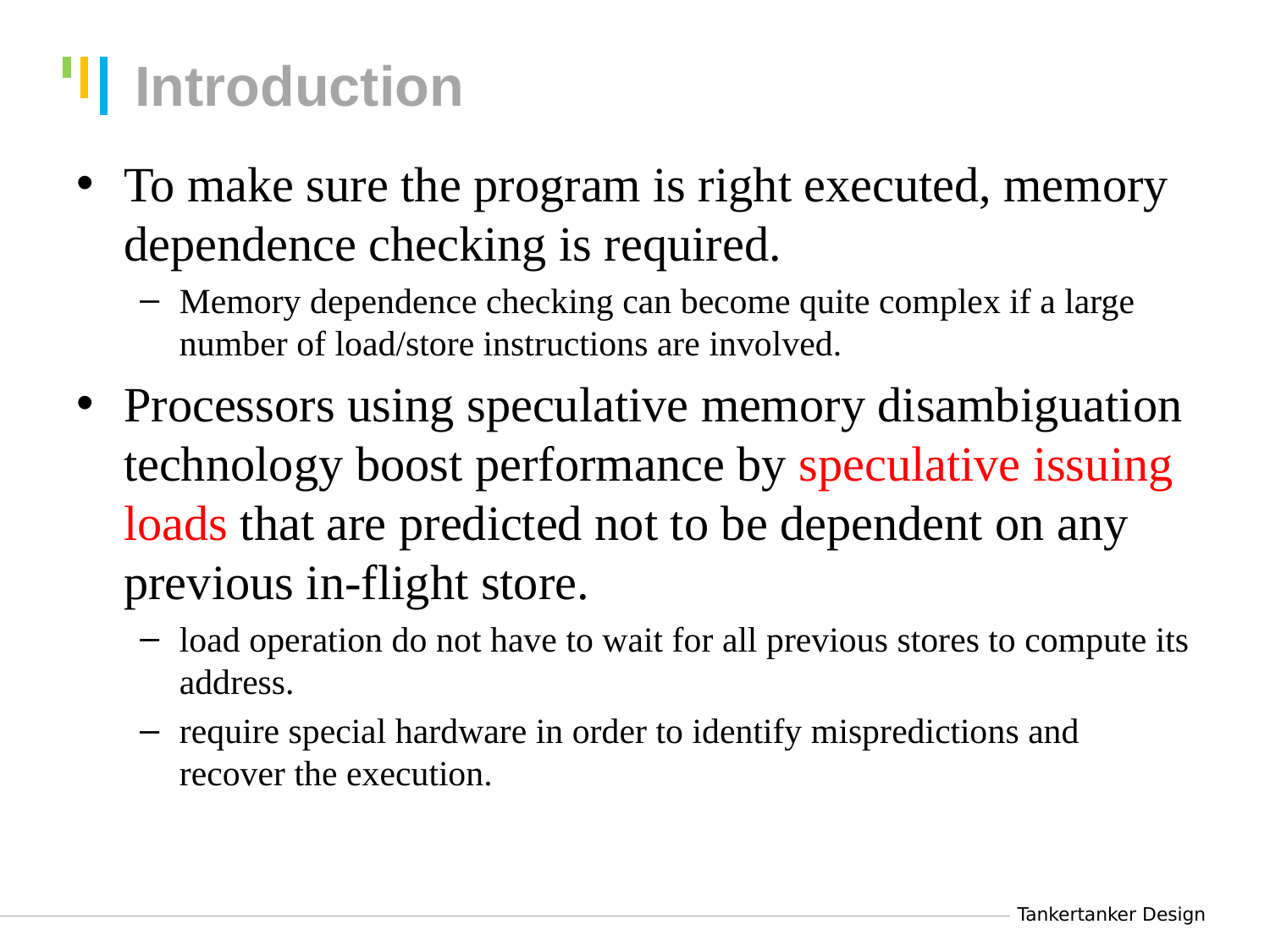

# Introduction
To make sure the program is right executed, memory dependence checking is required.
Memory dependence checking can become quite complex if a large number of load/store instructions are involved.
Processors using speculative memory disambiguation technology boost performance by speculative issuing loads that are predicted not to be dependent on any previous in-flight store.
load operation do not have to wait for all previous stores to compute its address.
require special hardware in order to identify mispredictions and recover the execution.